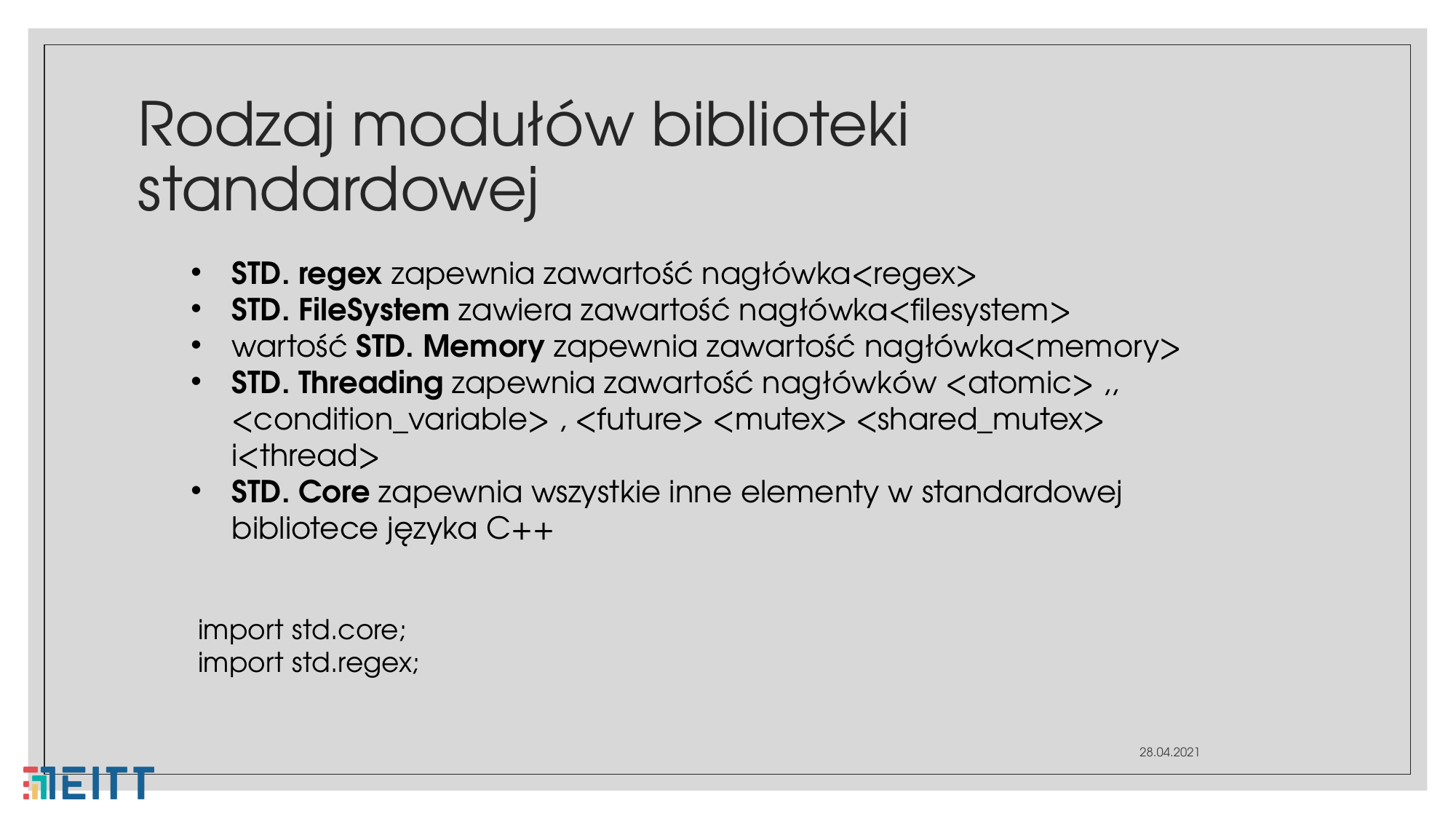

# Rodzaj modułów biblioteki standardowej
STD. regex zapewnia zawartość nagłówka<regex>
STD. FileSystem zawiera zawartość nagłówka<filesystem>
wartość STD. Memory zapewnia zawartość nagłówka<memory>
STD. Threading zapewnia zawartość nagłówków <atomic> ,, <condition_variable> , <future> <mutex> <shared_mutex> i<thread>
STD. Core zapewnia wszystkie inne elementy w standardowej bibliotece języka C++
import std.core;
import std.regex;
28.04.2021